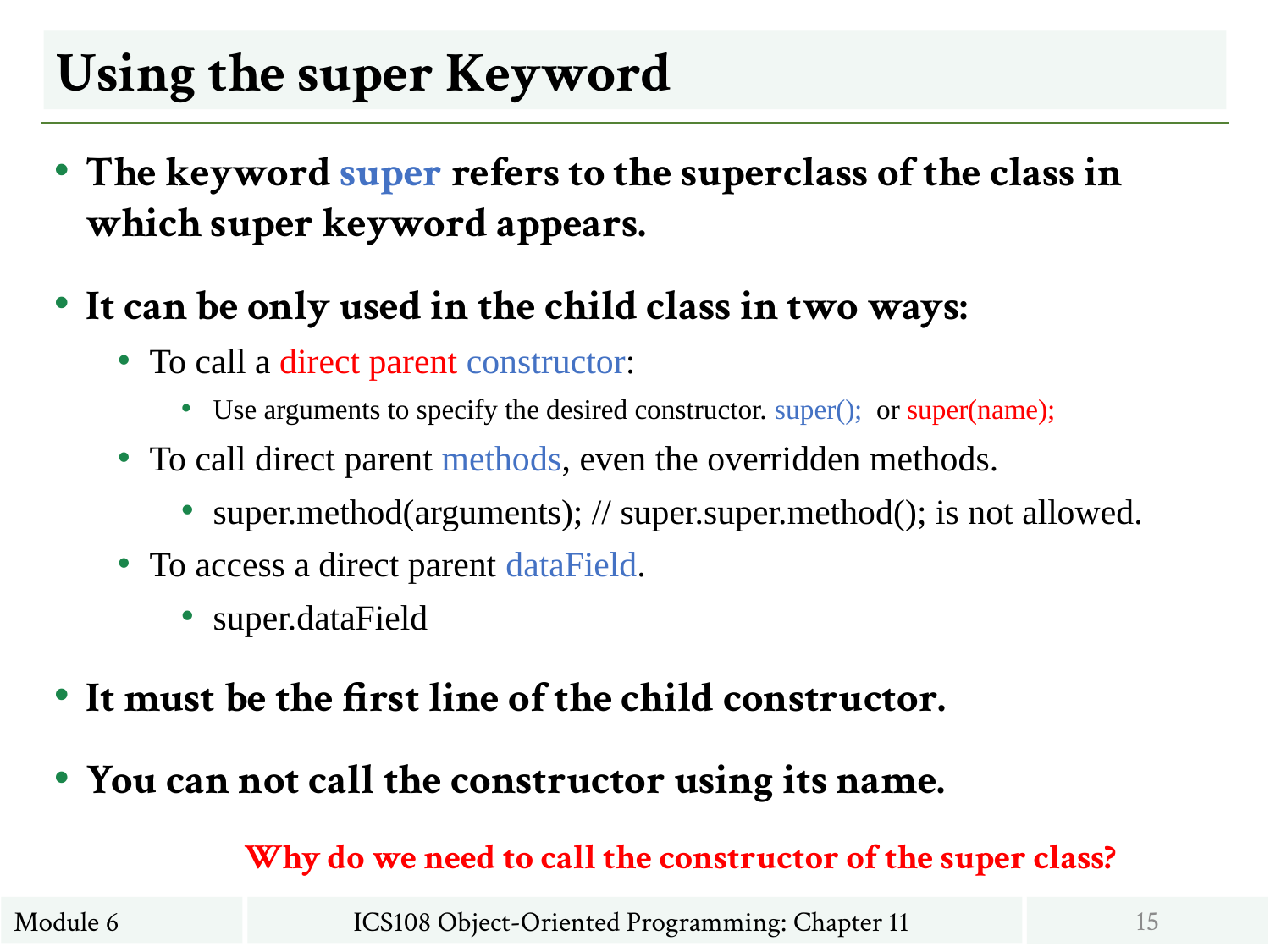

# Using the super Keyword
The keyword super refers to the superclass of the class in which super keyword appears.
It can be only used in the child class in two ways:
To call a direct parent constructor:
Use arguments to specify the desired constructor. super();  or super(name);
To call direct parent methods, even the overridden methods.
super.method(arguments); // super.super.method(); is not allowed.
To access a direct parent dataField.
super.dataField
It must be the first line of the child constructor.
You can not call the constructor using its name.
Why do we need to call the constructor of the super class?
15